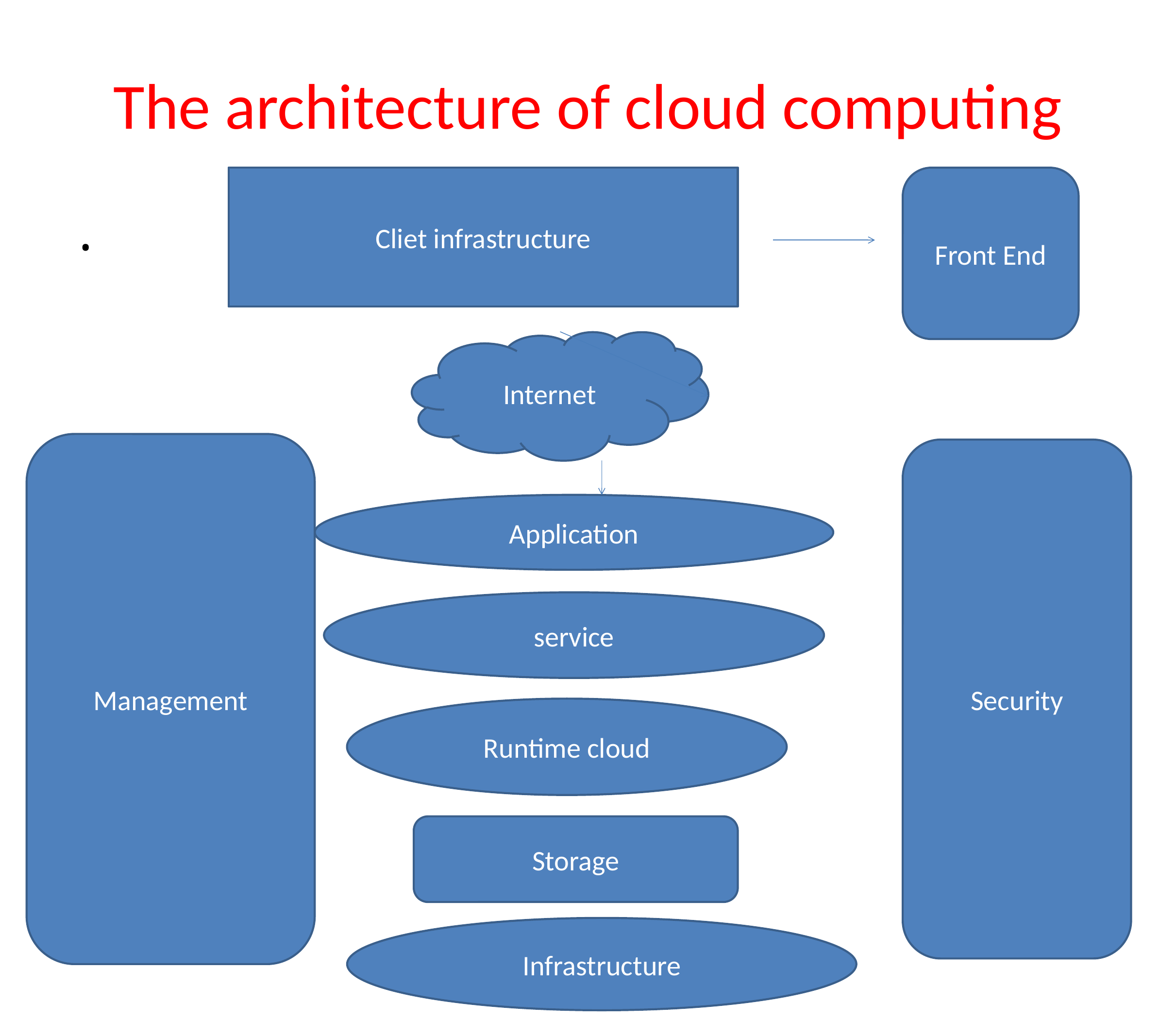

# The architecture of cloud computing
Cliet infrastructure
Front End
.
Internet
Management
Security
Application
service
Runtime cloud
Storage
Infrastructure